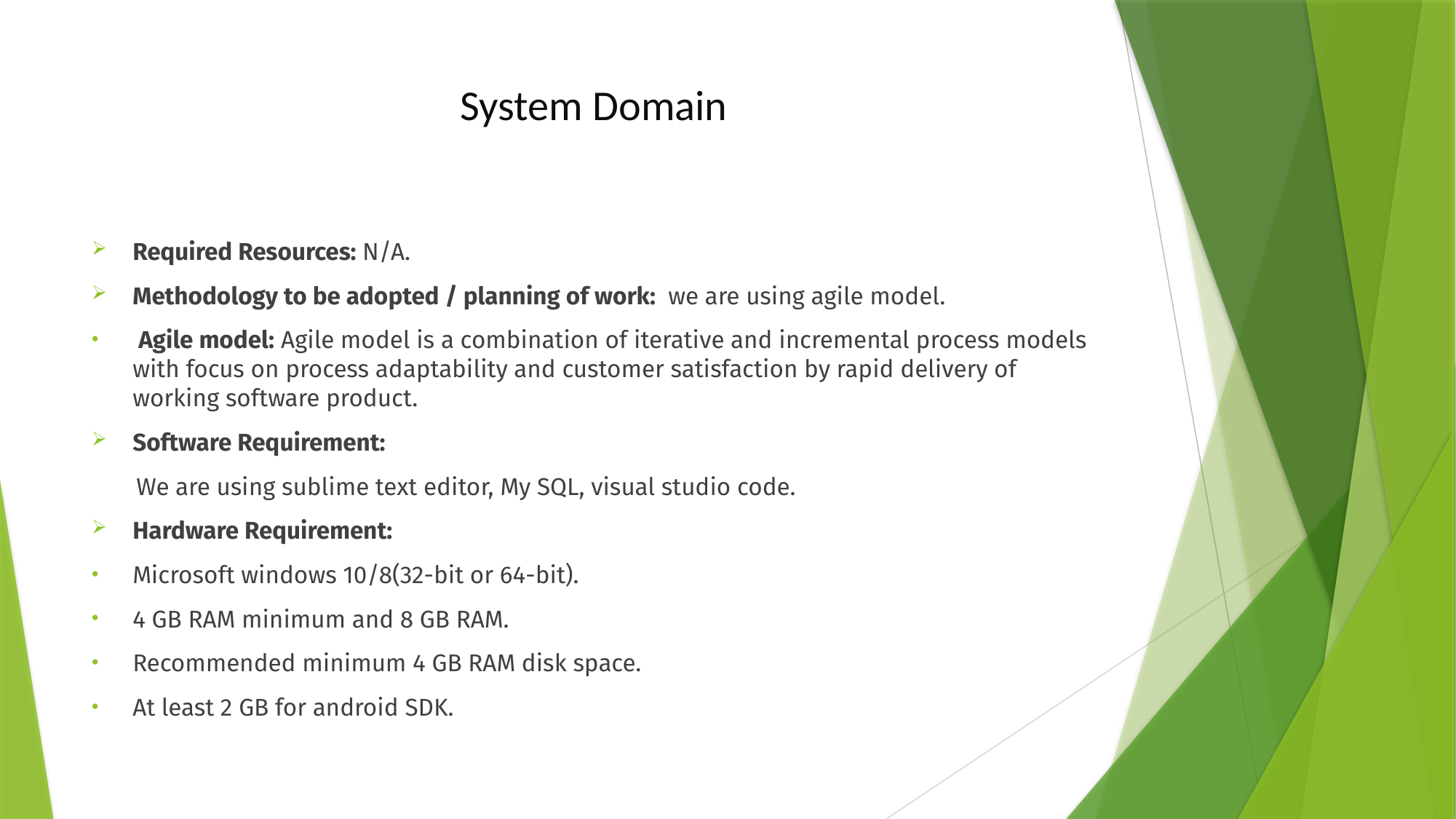

# System Domain
Required Resources: N/A.
Methodology to be adopted / planning of work:  we are using agile model.
 Agile model: Agile model is a combination of iterative and incremental process models with focus on process adaptability and customer satisfaction by rapid delivery of working software product.
Software Requirement:
       We are using sublime text editor, My SQL, visual studio code.
Hardware Requirement:
Microsoft windows 10/8(32-bit or 64-bit).
4 GB RAM minimum and 8 GB RAM.
Recommended minimum 4 GB RAM disk space.
At least 2 GB for android SDK.